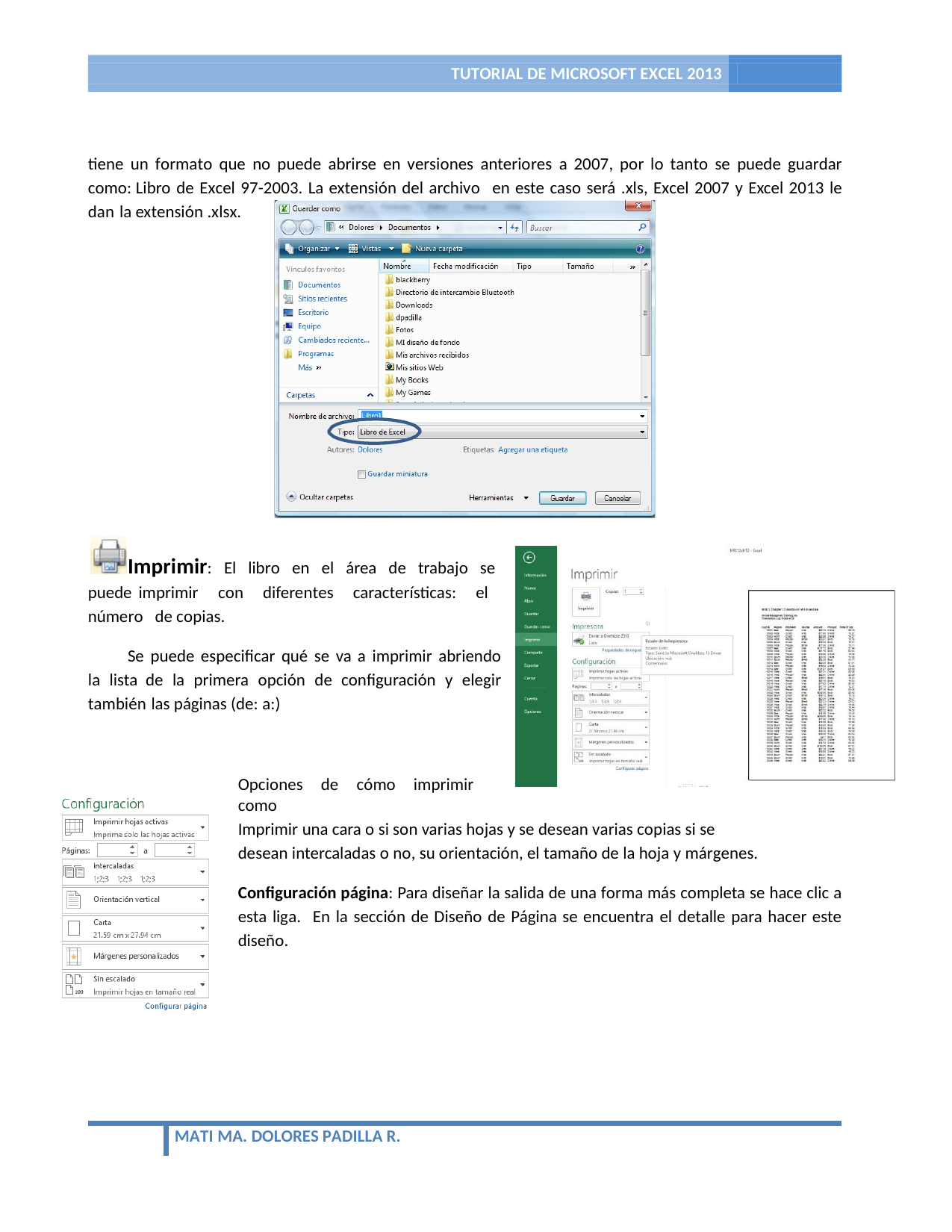

TUTORIAL DE MICROSOFT EXCEL 2013	10

tiene un formato que no puede abrirse en versiones anteriores a 2007, por lo tanto se puede guardar como: Libro de Excel 97-2003. La extensión del archivo   en este caso será .xls, Excel 2007 y Excel 2013 le dan la extensión .xlsx.

Imprimir:  El  libro  en  el  área  de  trabajo  se  puede imprimir   con   diferentes   características:   el   número   de copias.

Se puede especificar qué se va a imprimir abriendo la lista de la primera opción de configuración y elegir también las páginas (de: a:)
Opciones de cómo imprimir como
Imprimir una cara o si son varias hojas y se desean varias copias si se desean intercaladas o no, su orientación, el tamaño de la hoja y márgenes.

Configuración página: Para diseñar la salida de una forma más completa se hace clic a esta liga.   En la sección de Diseño de Página se encuentra el detalle para hacer este diseño.

MATI MA. DOLORES PADILLA R.